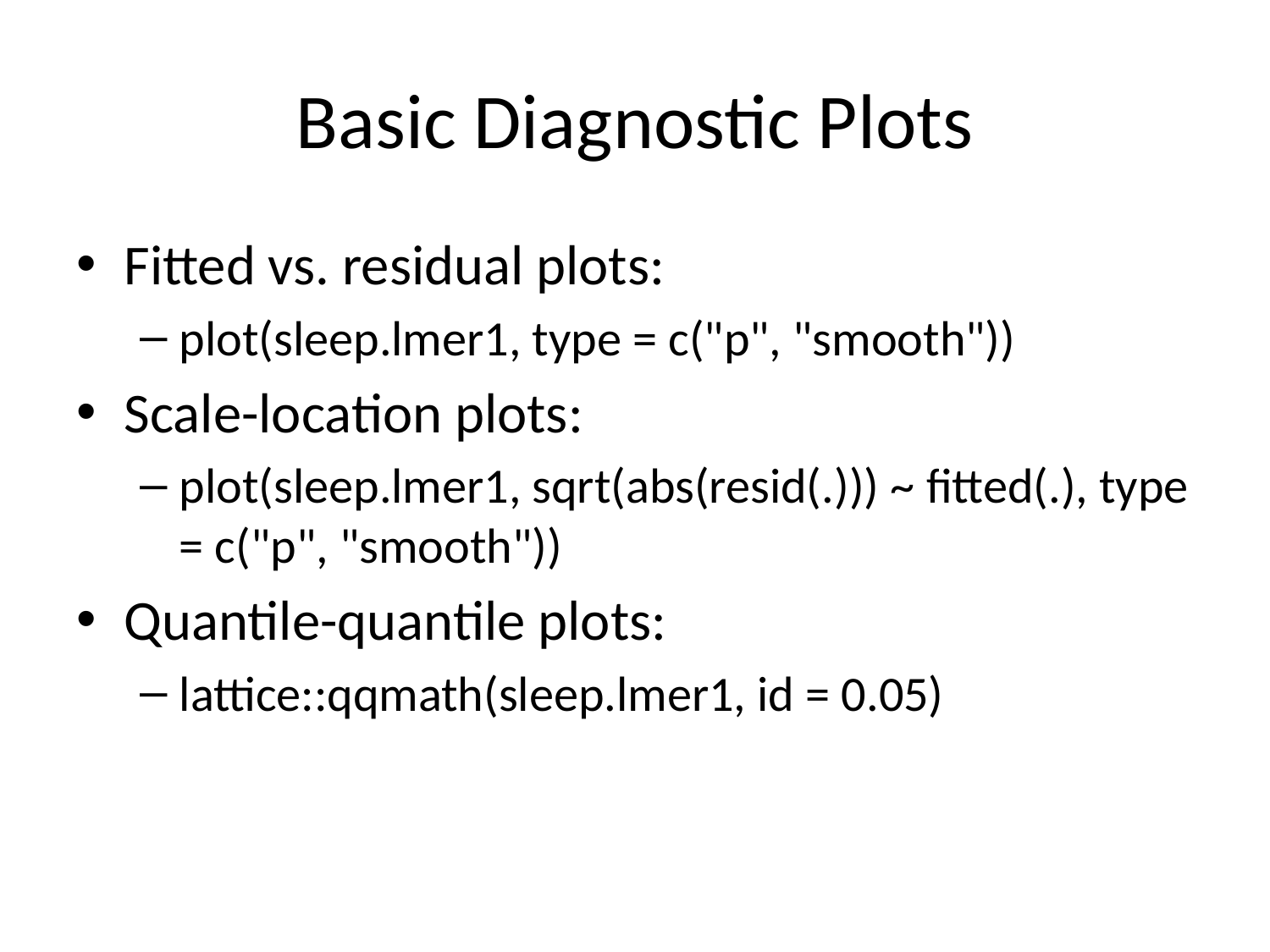

# Basic Diagnostic Plots
Fitted vs. residual plots:
plot(sleep.lmer1, type = c("p", "smooth"))
Scale-location plots:
plot(sleep.lmer1, sqrt(abs(resid(.))) ~ fitted(.), type = c("p", "smooth"))
Quantile-quantile plots:
lattice::qqmath(sleep.lmer1, id = 0.05)